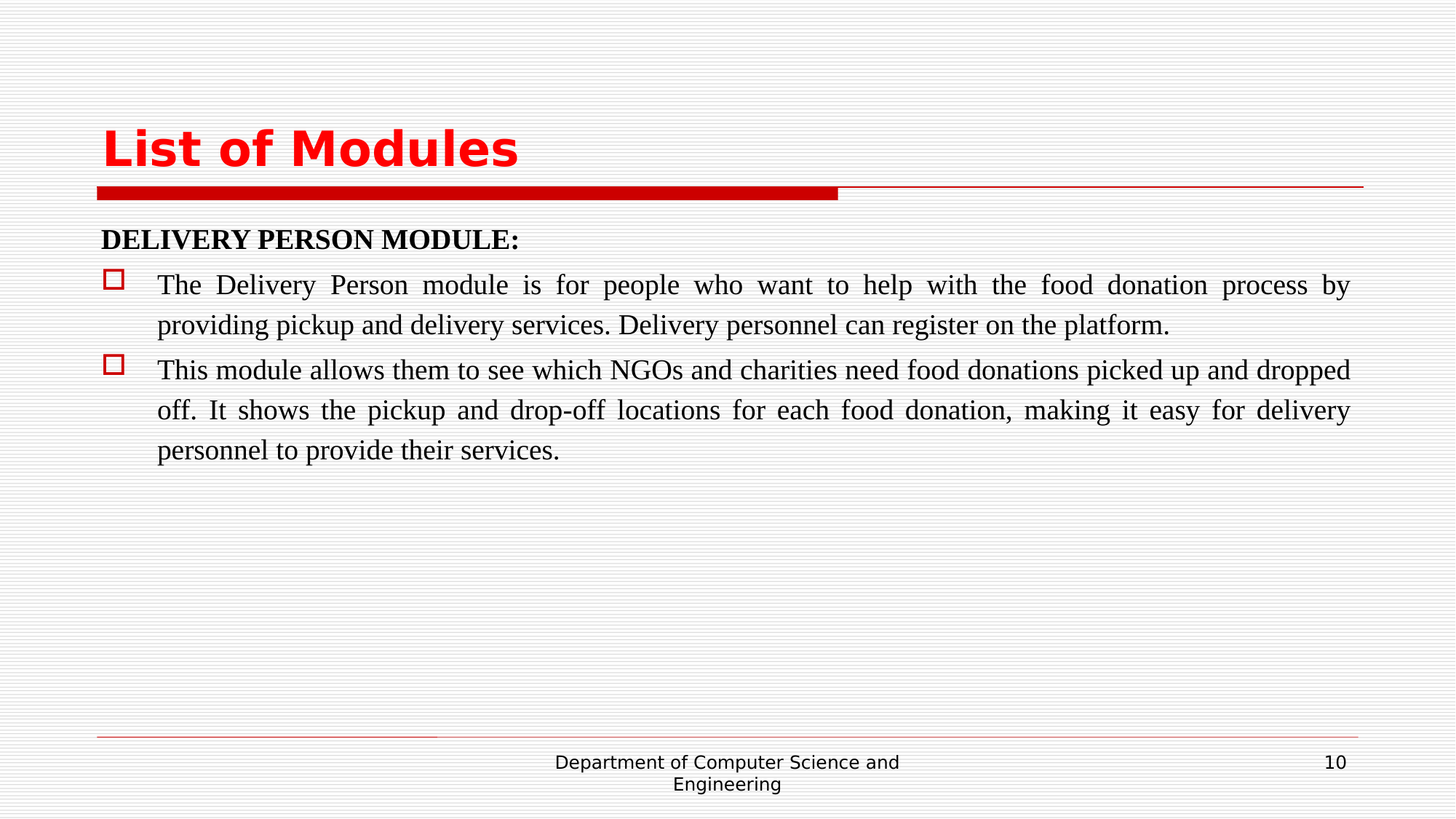

# List of Modules
DELIVERY PERSON MODULE:
The Delivery Person module is for people who want to help with the food donation process by providing pickup and delivery services. Delivery personnel can register on the platform.
This module allows them to see which NGOs and charities need food donations picked up and dropped off. It shows the pickup and drop-off locations for each food donation, making it easy for delivery personnel to provide their services.

Department of Computer Science and Engineering
10